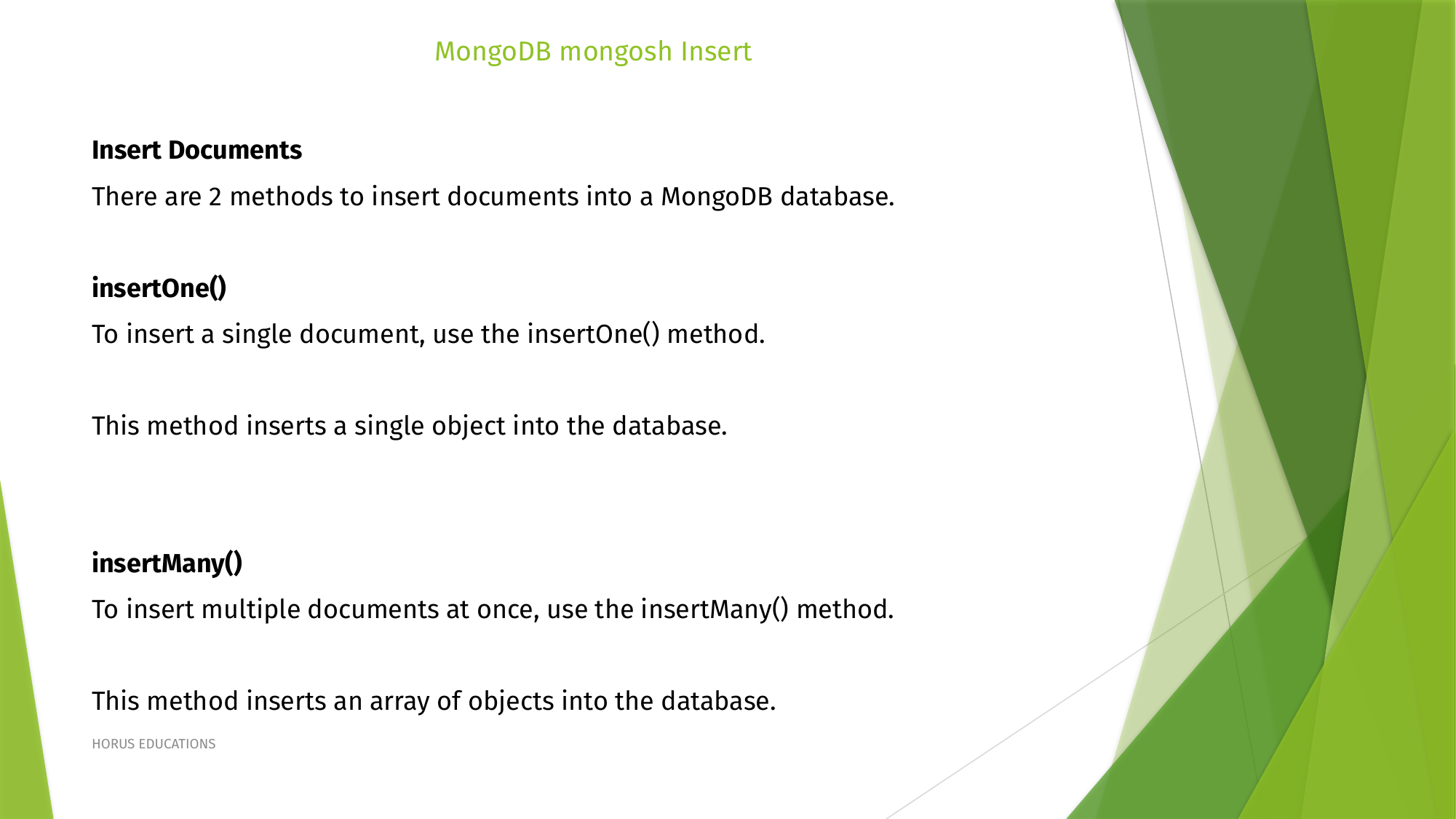

# MongoDB mongosh Insert
Insert Documents
There are 2 methods to insert documents into a MongoDB database.

insertOne()
To insert a single document, use the insertOne() method.

This method inserts a single object into the database.

insertMany()
To insert multiple documents at once, use the insertMany() method.

This method inserts an array of objects into the database.

HORUS EDUCATIONS